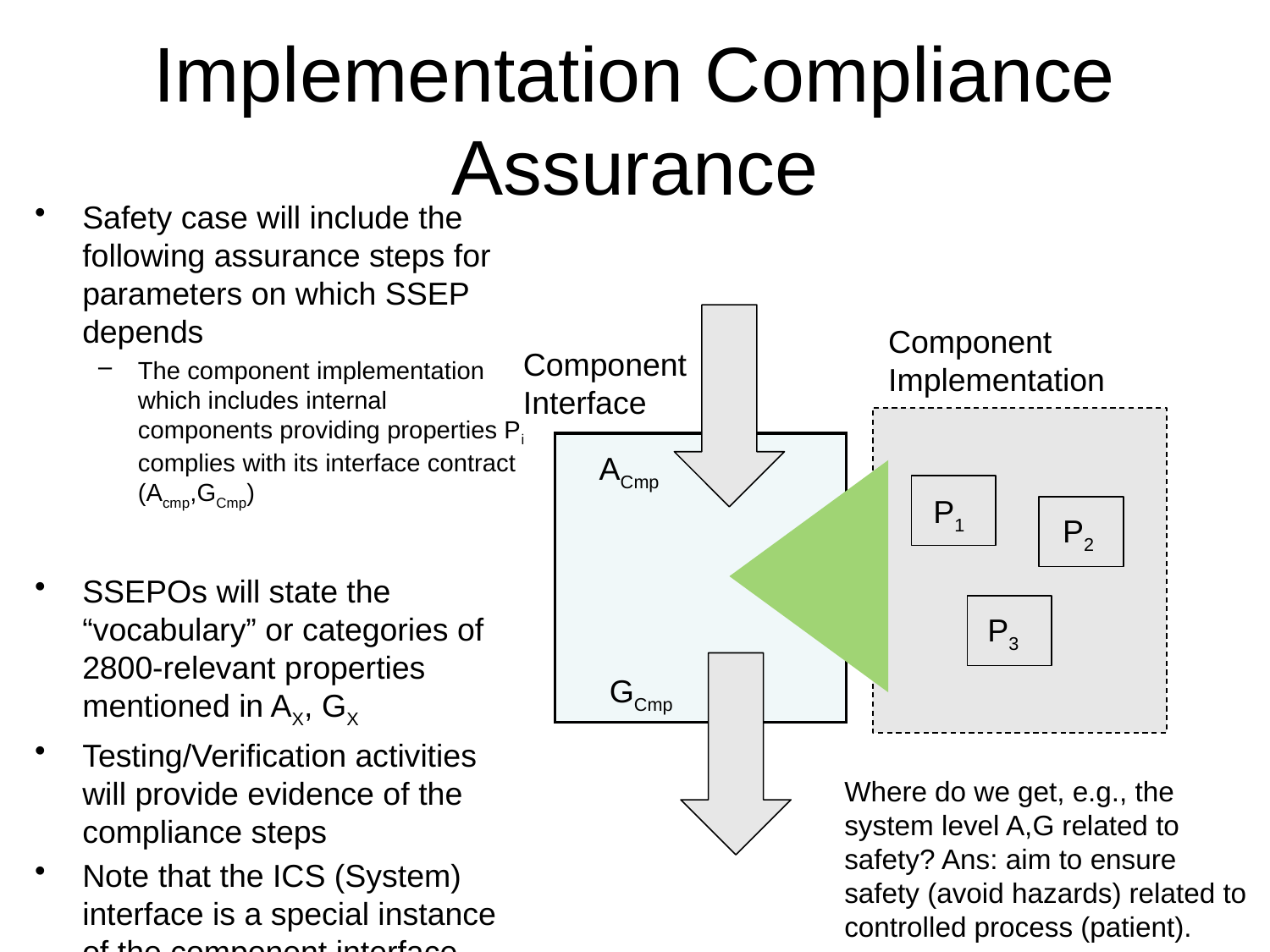

# Implementation Compliance Assurance
Safety case will include the following assurance steps for parameters on which SSEP depends
The component implementation which includes internal components providing properties Pi complies with its interface contract (Acmp,GCmp)

SSEPOs will state the “vocabulary” or categories of 2800-relevant properties mentioned in AX, GX
Testing/Verification activities will provide evidence of the compliance steps
Note that the ICS (System) interface is a special instance of the component interface

Component
Implementation
Component
Interface

ACmp

P1

P2

P3

GCmp
Where do we get, e.g., the system level A,G related to safety? Ans: aim to ensure safety (avoid hazards) related to controlled process (patient).